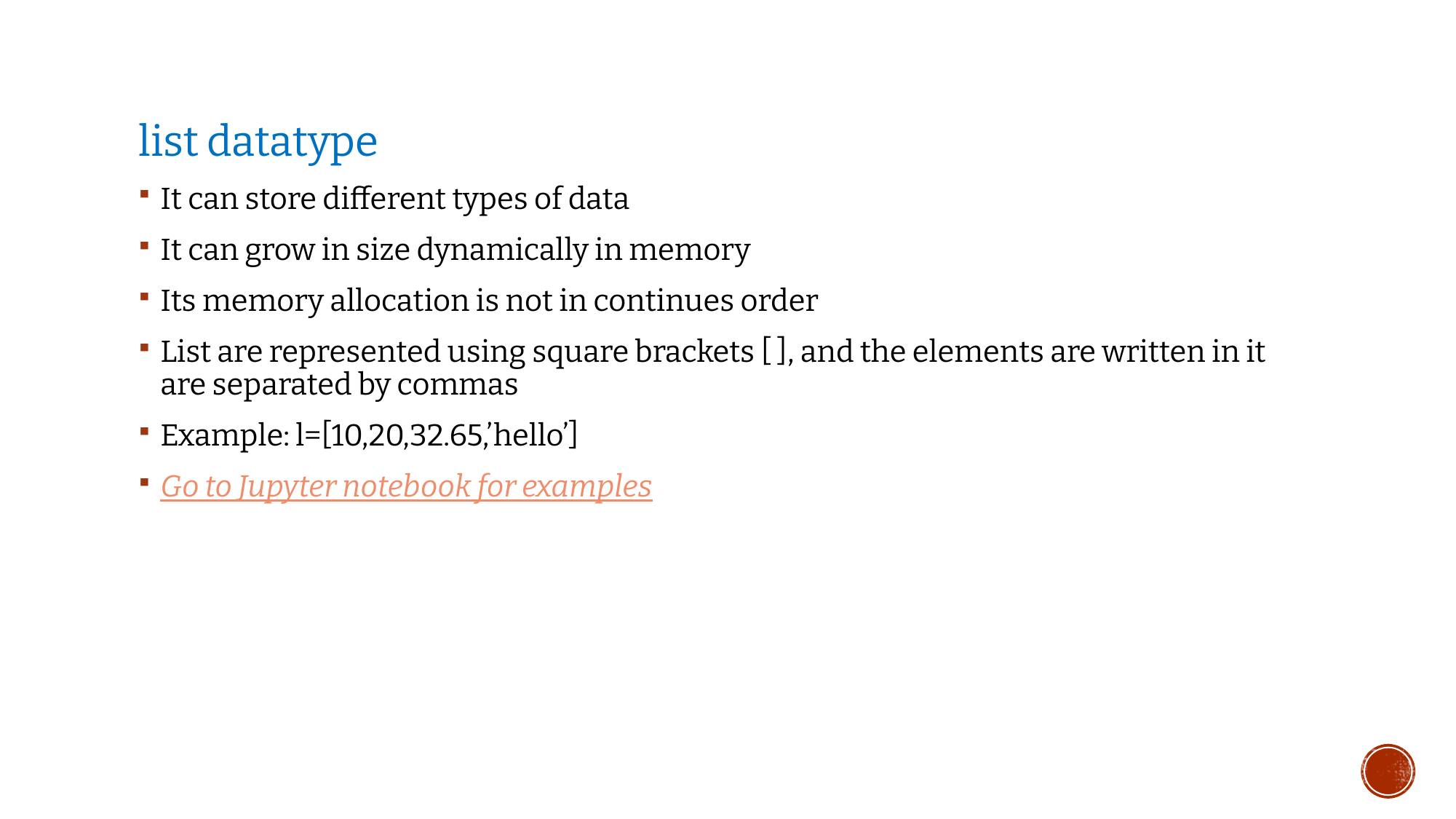

list datatype
It can store different types of data
It can grow in size dynamically in memory
Its memory allocation is not in continues order
List are represented using square brackets [ ], and the elements are written in it are separated by commas
Example: l=[10,20,32.65,’hello’]
Go to Jupyter notebook for examples